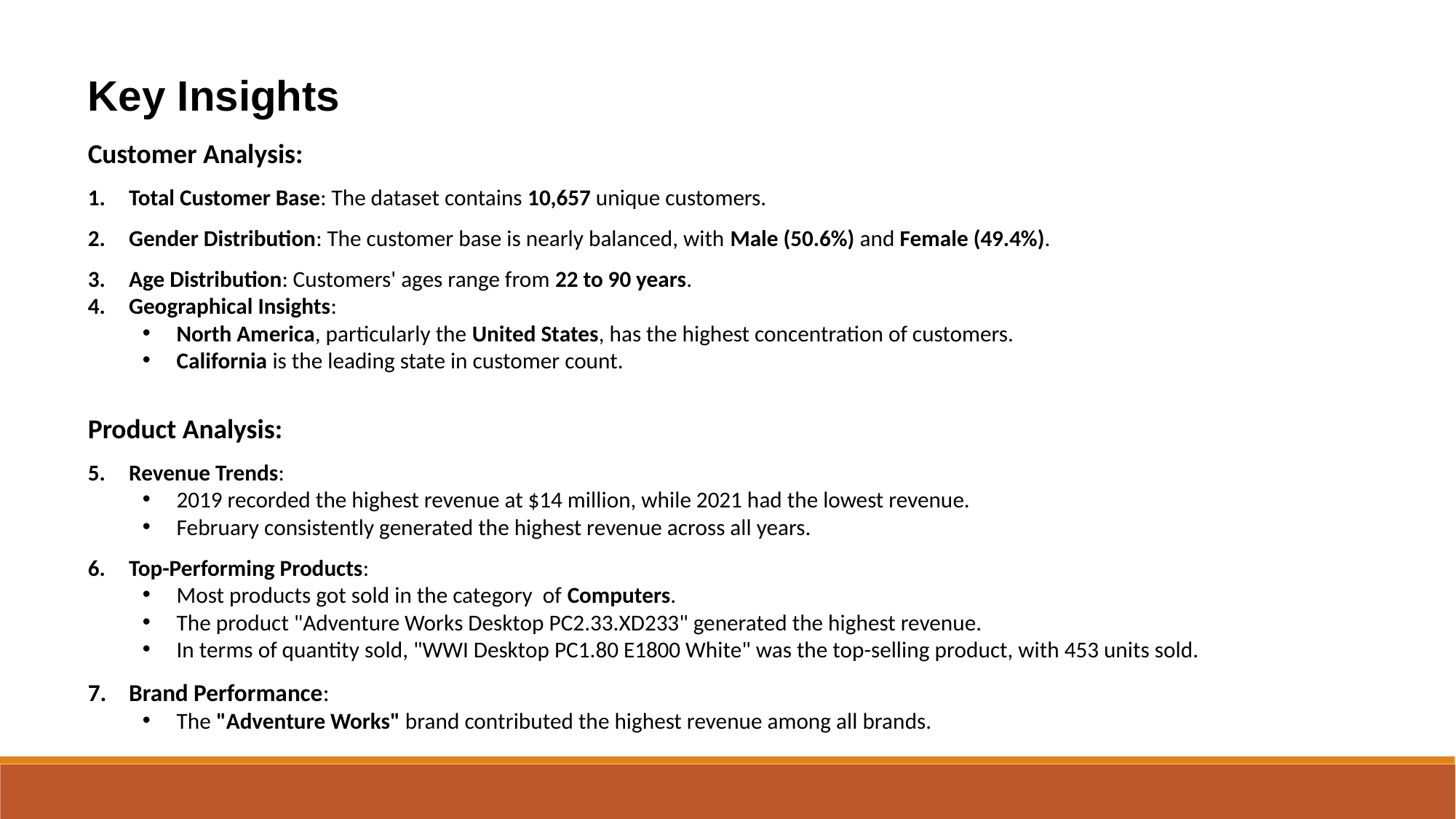

Key Insights
Customer Analysis:
Total Customer Base: The dataset contains 10,657 unique customers.
Gender Distribution: The customer base is nearly balanced, with Male (50.6%) and Female (49.4%).
Age Distribution: Customers' ages range from 22 to 90 years.
Geographical Insights:
North America, particularly the United States, has the highest concentration of customers.
California is the leading state in customer count.

Product Analysis:
Revenue Trends:
2019 recorded the highest revenue at $14 million, while 2021 had the lowest revenue.
February consistently generated the highest revenue across all years.
Top-Performing Products:
Most products got sold in the category  of Computers.
The product "Adventure Works Desktop PC2.33.XD233" generated the highest revenue.
In terms of quantity sold, "WWI Desktop PC1.80 E1800 White" was the top-selling product, with 453 units sold.
Brand Performance:
The "Adventure Works" brand contributed the highest revenue among all brands.